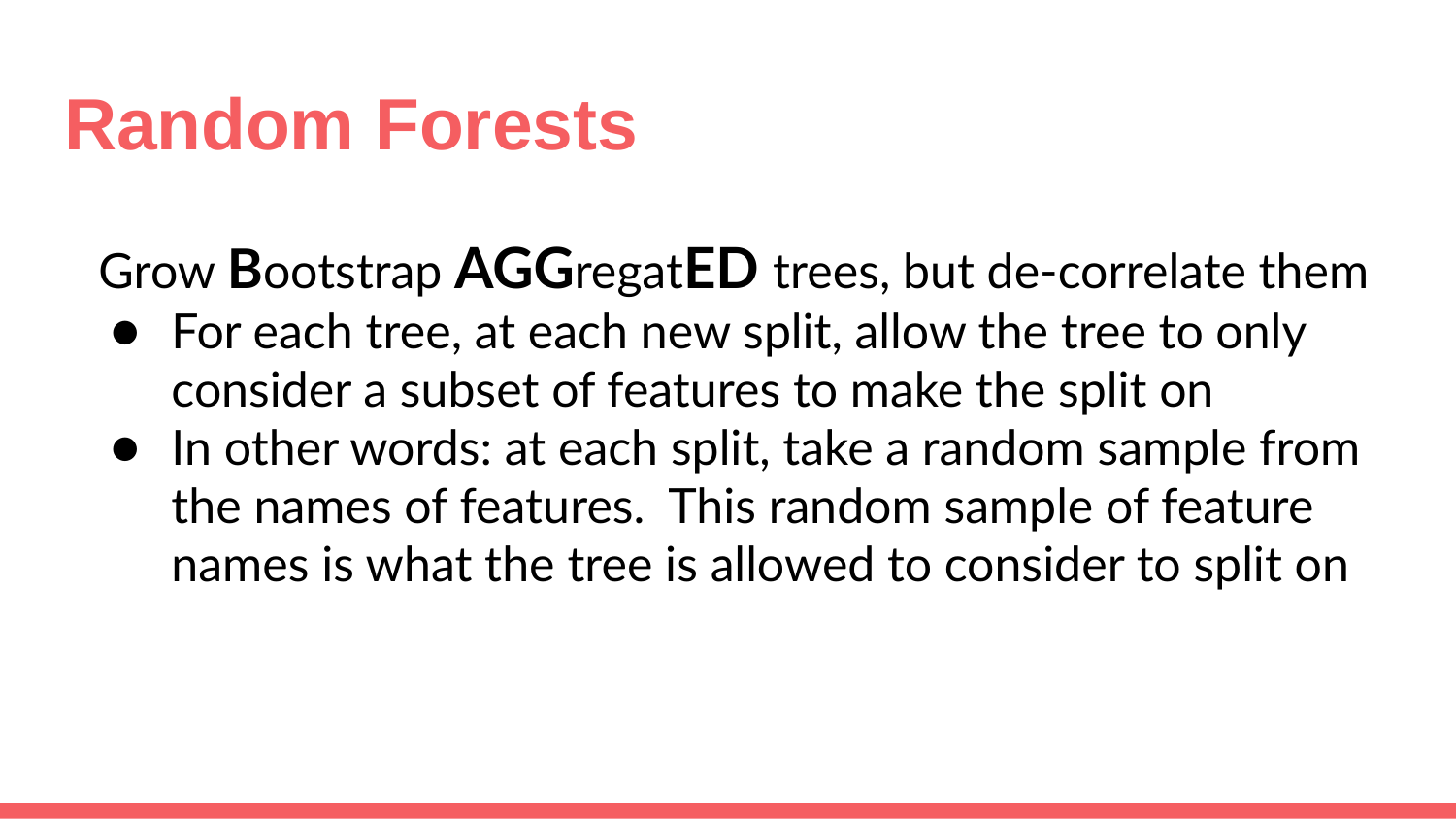

# Random Forests
Grow Bootstrap AGGregatED trees, but de-correlate them
For each tree, at each new split, allow the tree to only consider a subset of features to make the split on
In other words: at each split, take a random sample from the names of features.  This random sample of feature names is what the tree is allowed to consider to split on